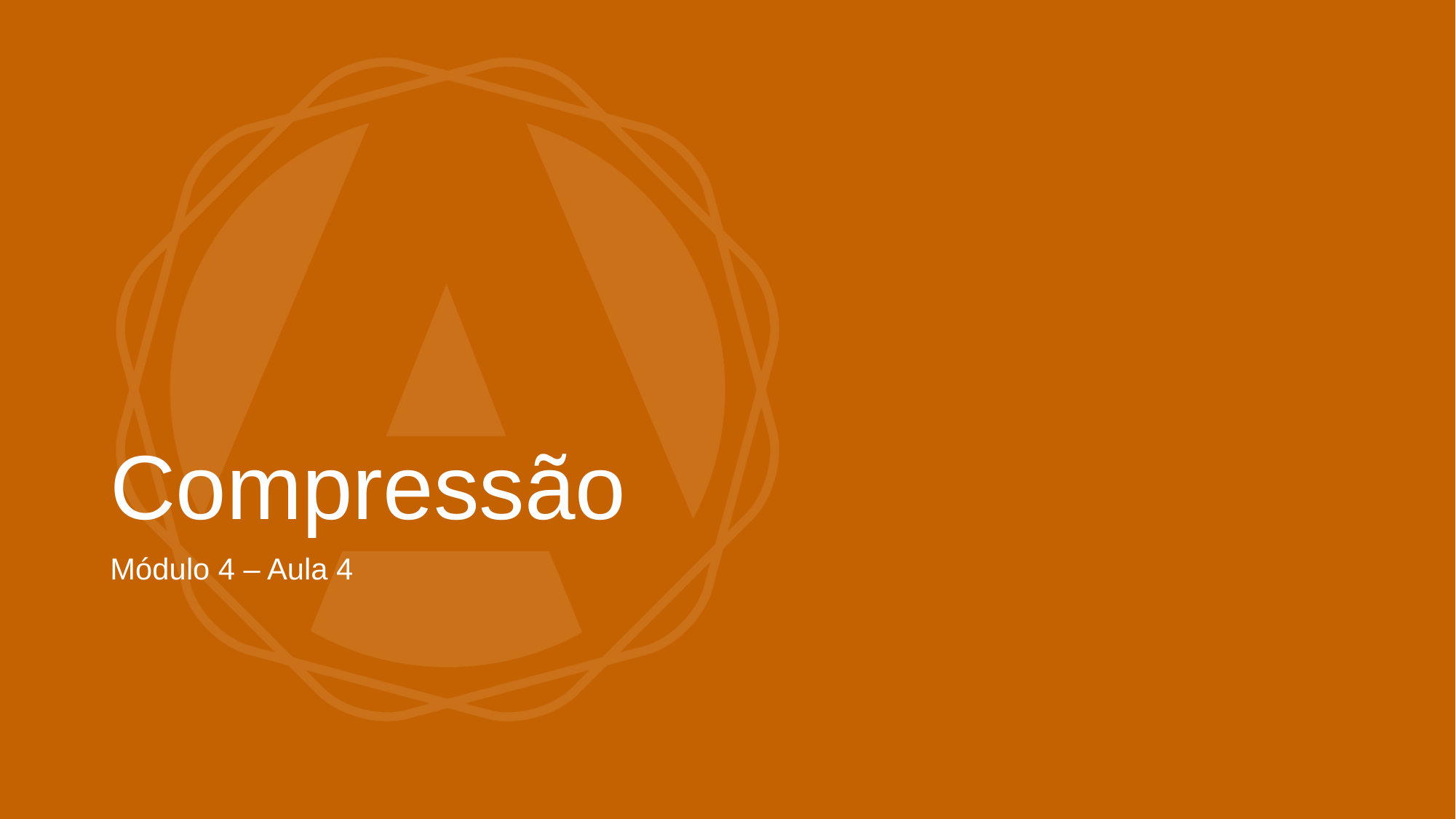

# Compressão
Módulo 4 – Aula 4